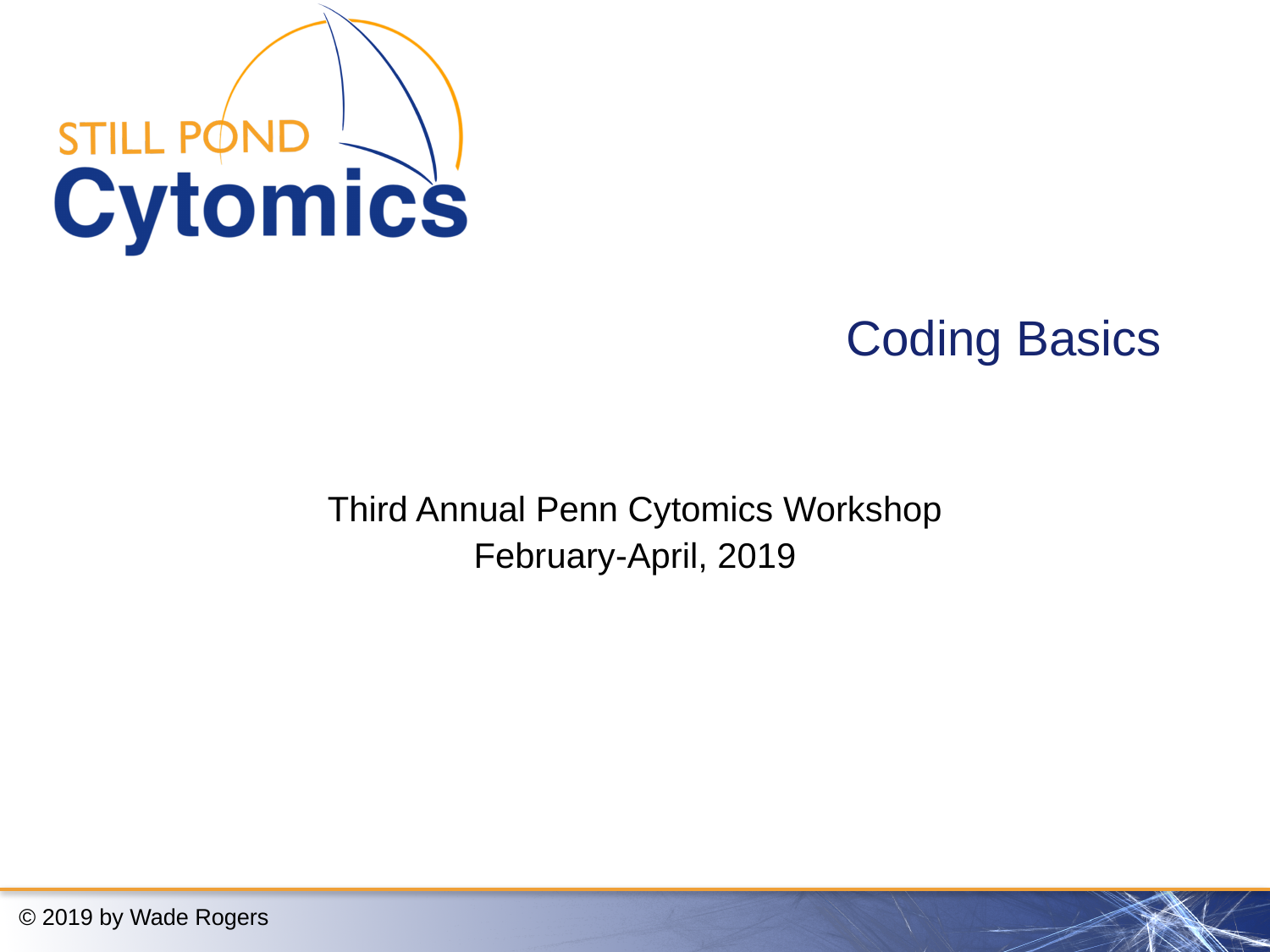

# Coding Basics
Third Annual Penn Cytomics Workshop
February-April, 2019